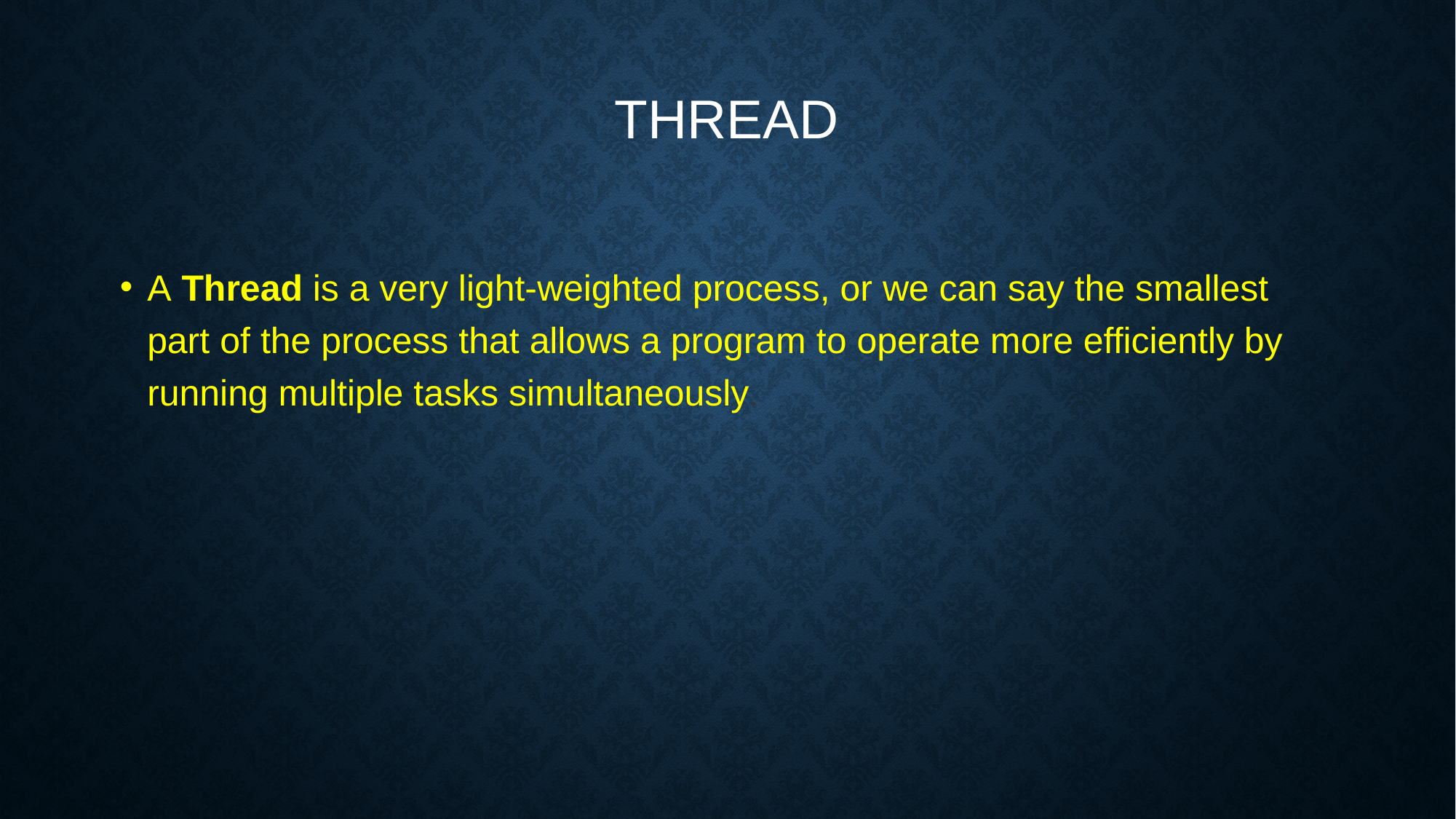

# Thread
A Thread is a very light-weighted process, or we can say the smallest part of the process that allows a program to operate more efficiently by running multiple tasks simultaneously.